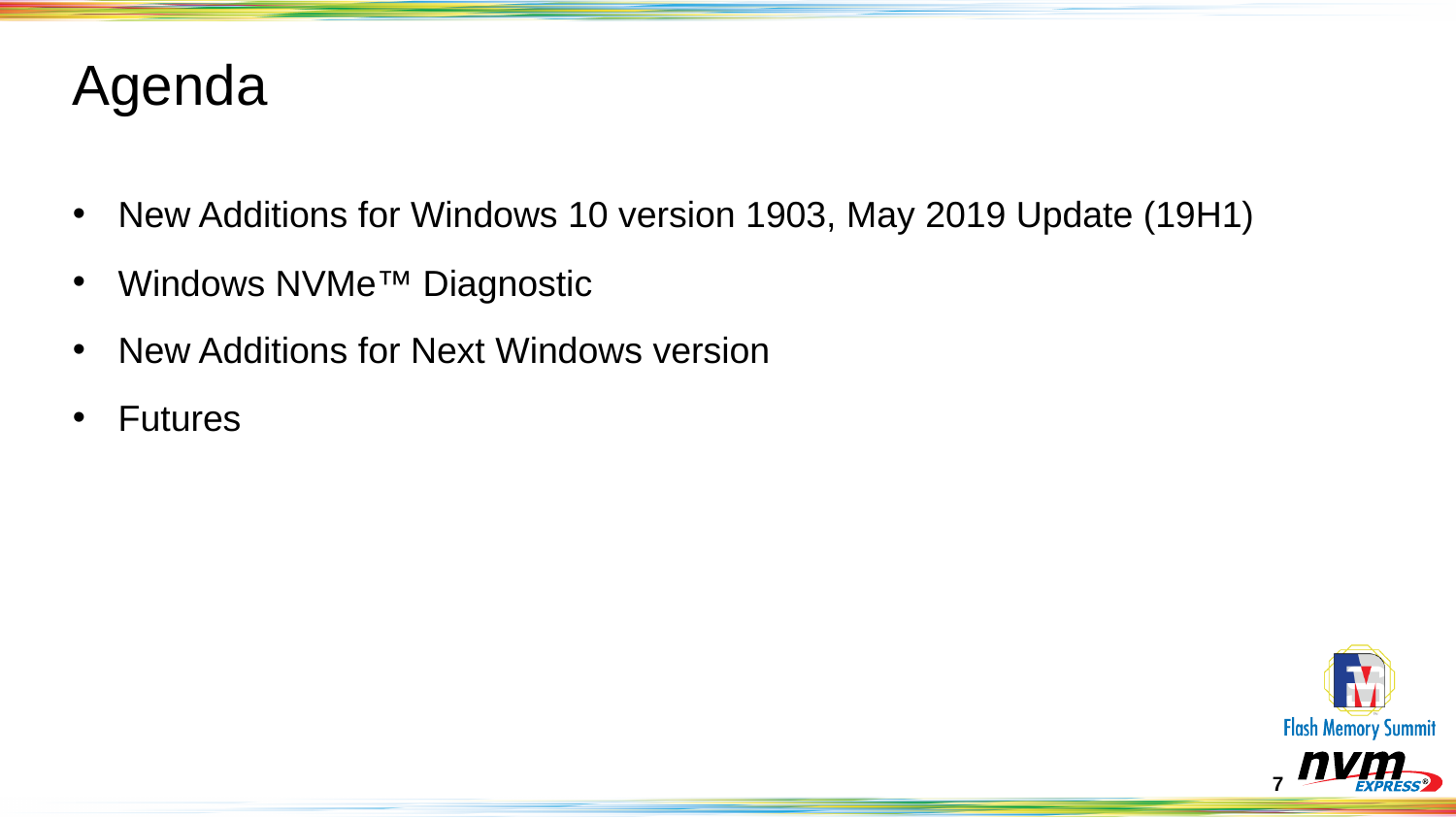

# Agenda
New Additions for Windows 10 version 1903, May 2019 Update (19H1)
Windows NVMe™ Diagnostic
New Additions for Next Windows version
Futures